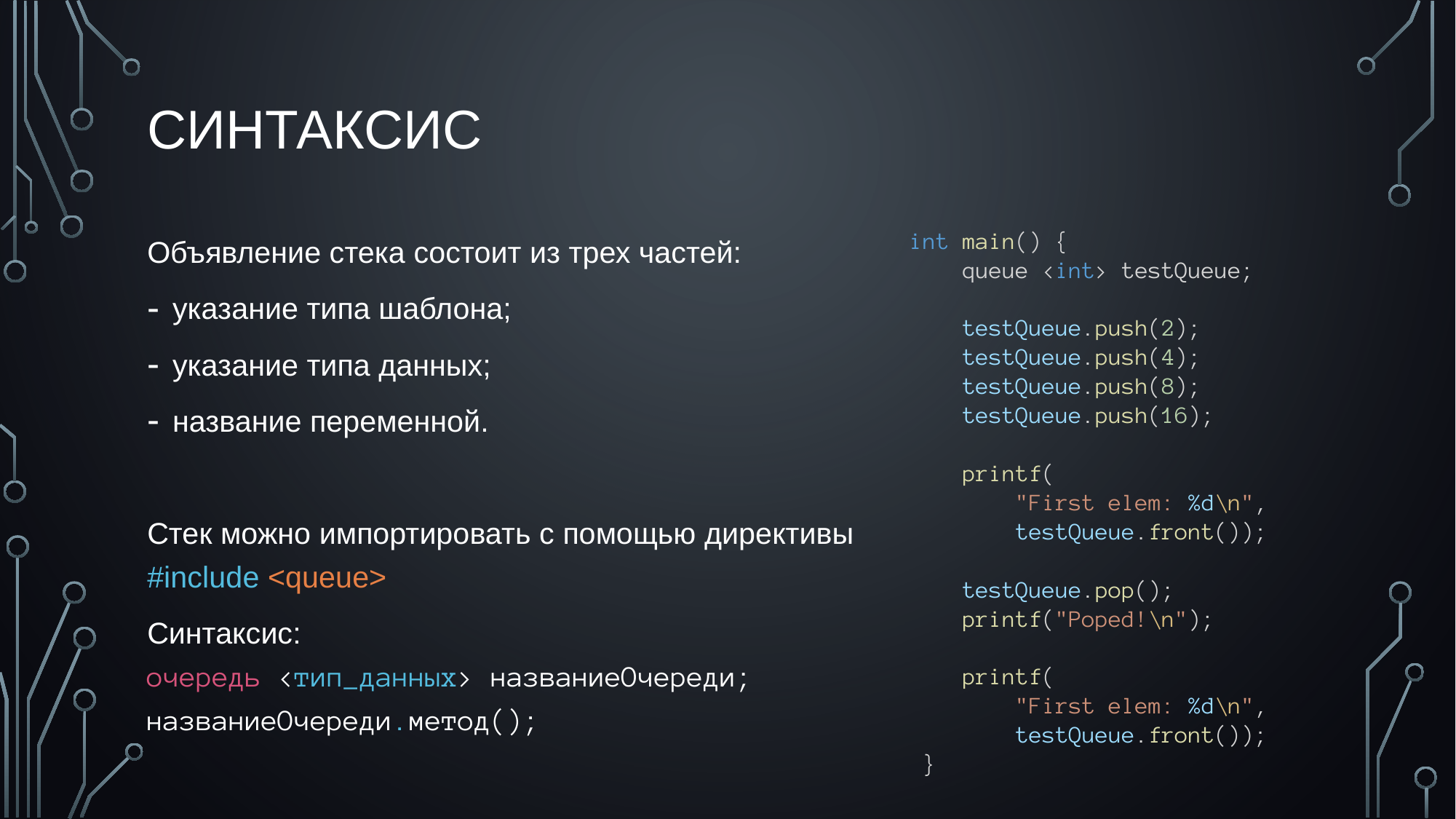

# Синтаксис
int main() {
    queue <int> testQueue;
    testQueue.push(2);
    testQueue.push(4);
    testQueue.push(8);
    testQueue.push(16);
    printf(
        "First elem: %d\n",
        testQueue.front());
    testQueue.pop();
    printf("Poped!\n");
    printf(
        "First elem: %d\n",
        testQueue.front());
 }

Объявление стека состоит из трех частей:
указание типа шаблона;
указание типа данных;
название переменной.

Стек можно импортировать с помощью директивы #include <queue>
Синтаксис:
очередь <тип_данных> названиеОчереди;
названиеОчереди.метод();